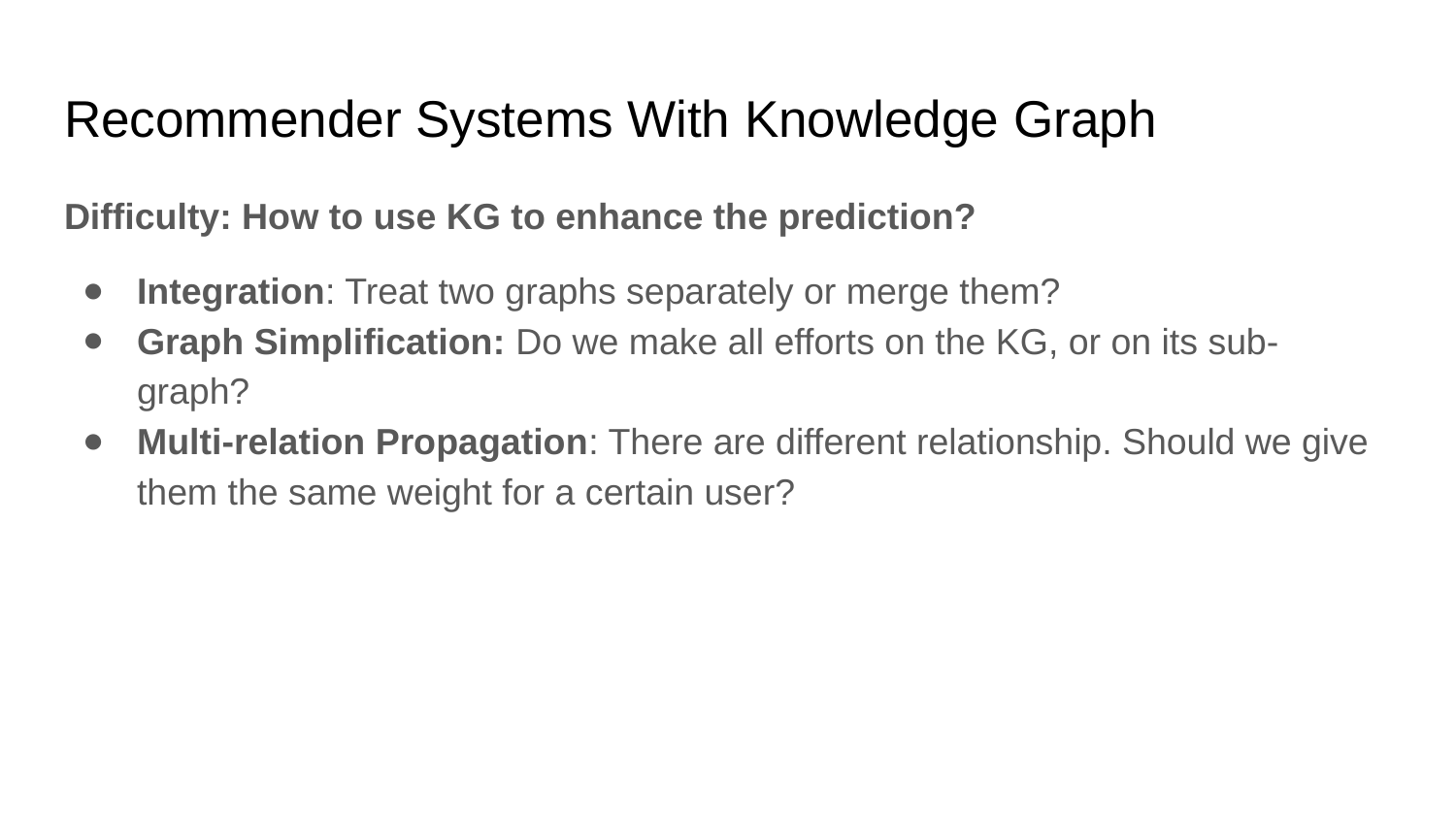

# Recommender Systems With Knowledge Graph

Difficulty: How to use KG to enhance the prediction?
Integration: Treat two graphs separately or merge them?
Graph Simplification: Do we make all efforts on the KG, or on its sub-graph?
Multi-relation Propagation: There are different relationship. Should we give them the same weight for a certain user?